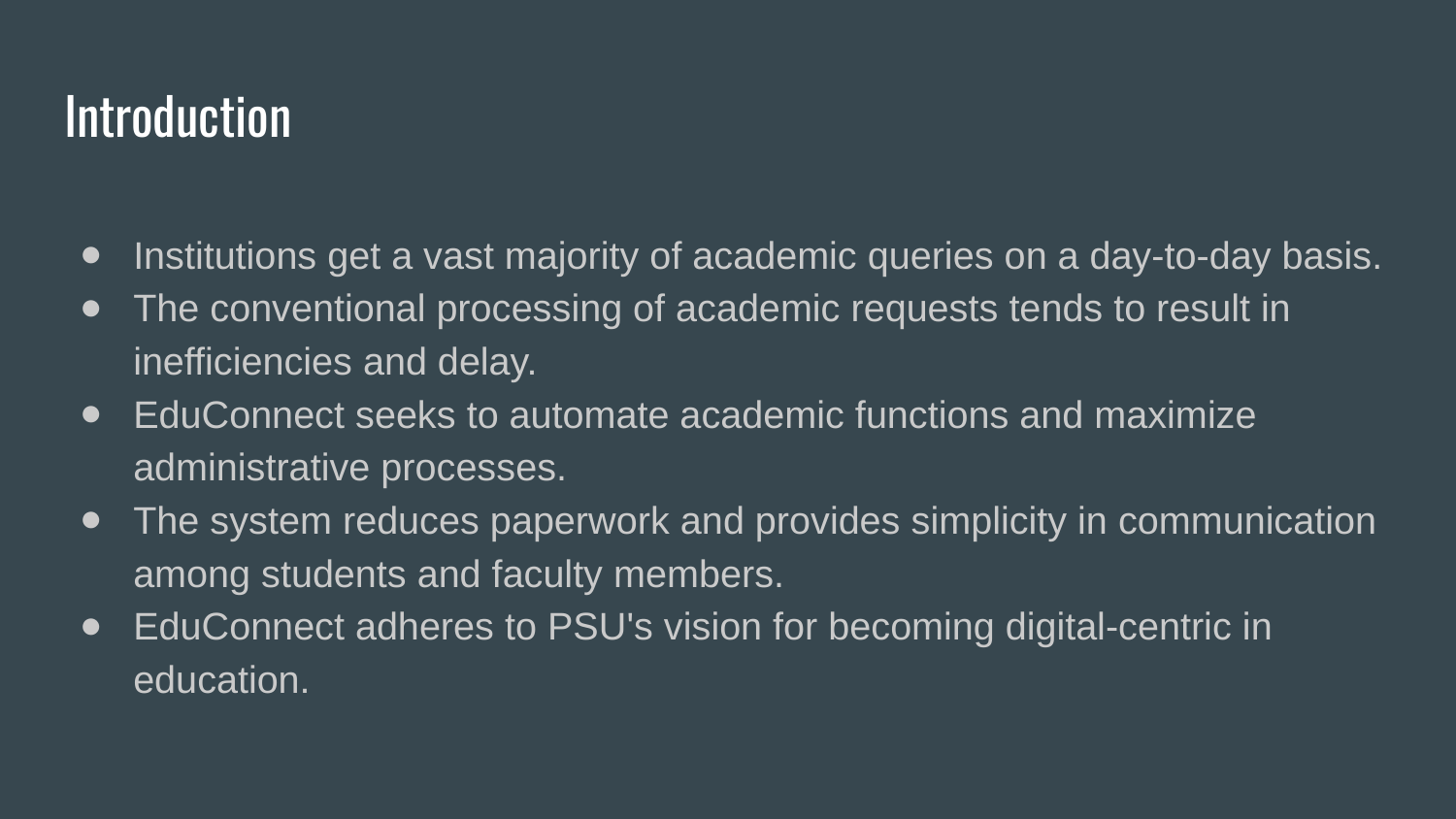

# Introduction
Institutions get a vast majority of academic queries on a day-to-day basis.
The conventional processing of academic requests tends to result in inefficiencies and delay.
EduConnect seeks to automate academic functions and maximize administrative processes.
The system reduces paperwork and provides simplicity in communication among students and faculty members.
EduConnect adheres to PSU's vision for becoming digital-centric in education.